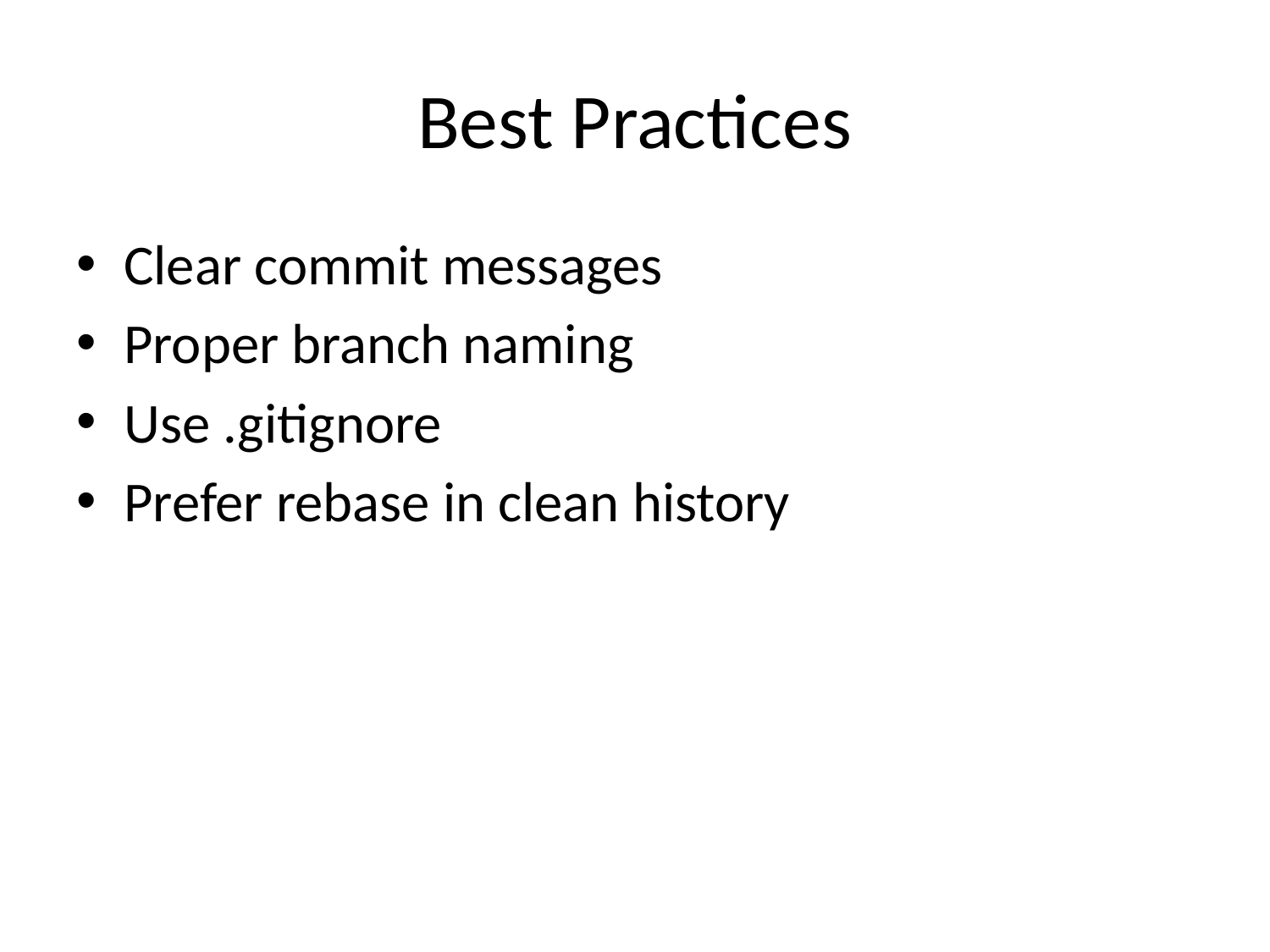

# Best Practices
Clear commit messages
Proper branch naming
Use .gitignore
Prefer rebase in clean history